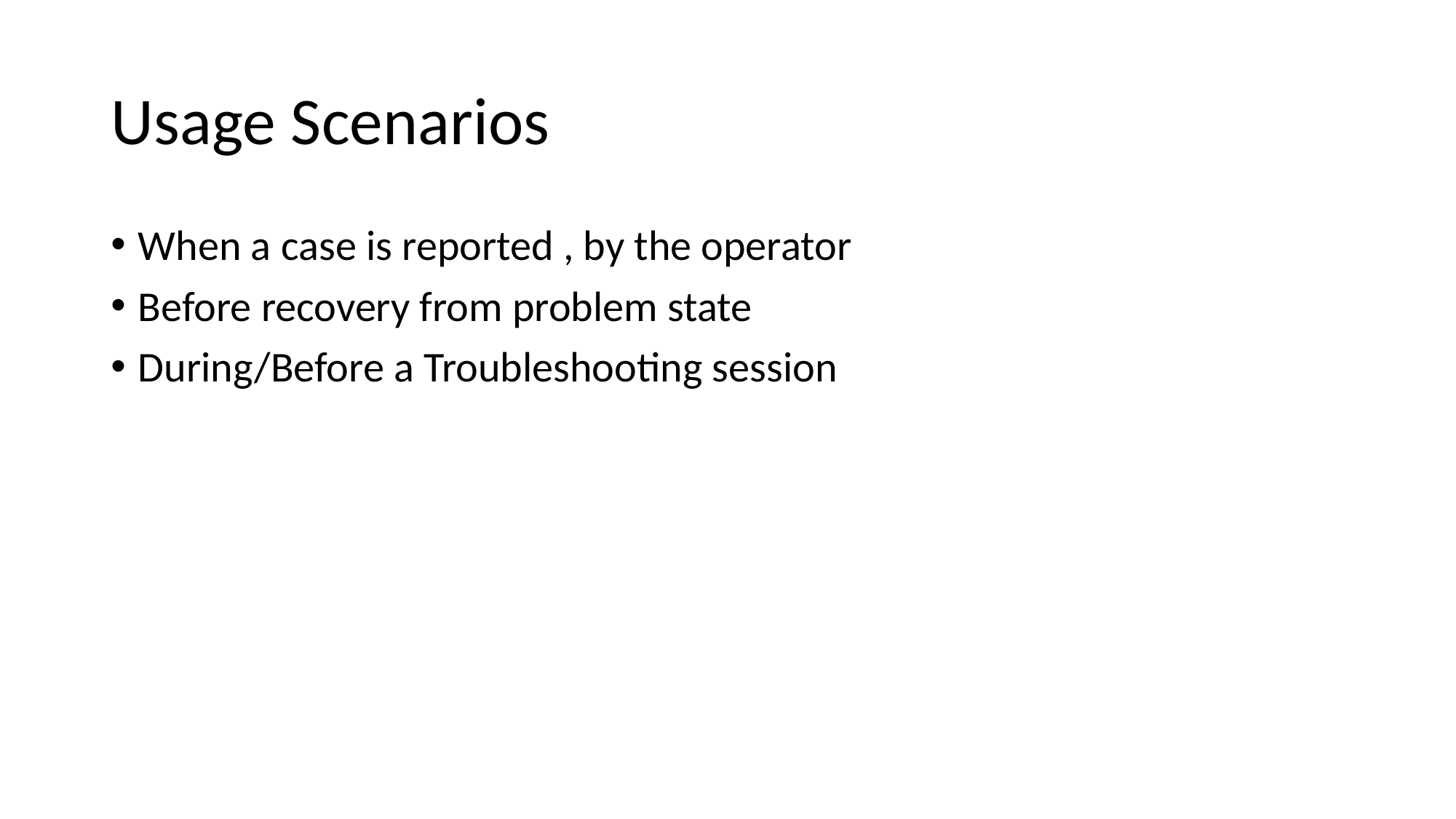

# Usage Scenarios
When a case is reported , by the operator
Before recovery from problem state
During/Before a Troubleshooting session